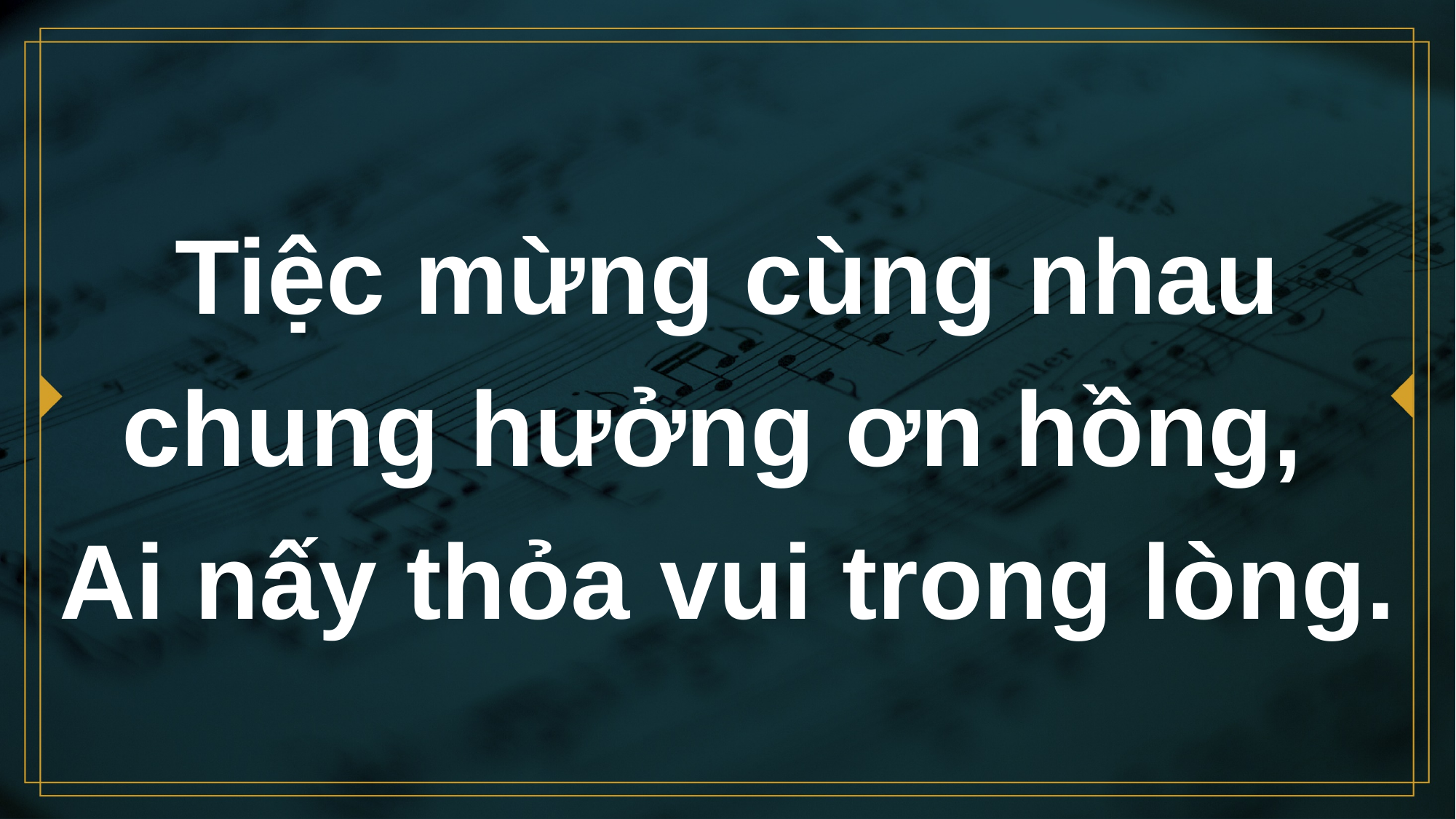

# Tiệc mừng cùng nhau chung hưởng ơn hồng, Ai nấy thỏa vui trong lòng.